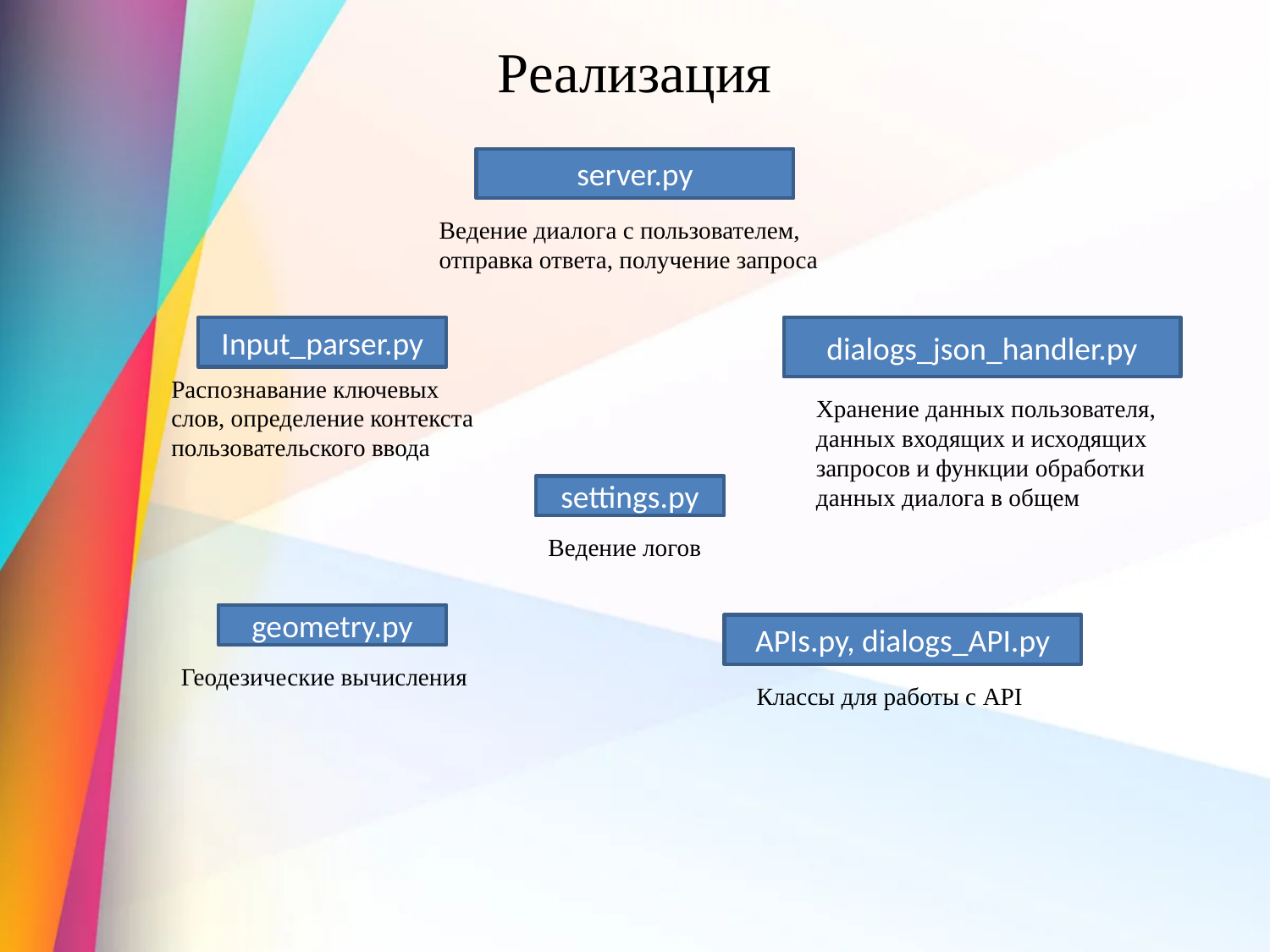

Реализация
server.py
Ведение диалога с пользователем, отправка ответа, получение запроса
Input_parser.py
dialogs_json_handler.py
Распознавание ключевых слов, определение контекста пользовательского ввода
Хранение данных пользователя, данных входящих и исходящих запросов и функции обработки данных диалога в общем
settings.py
Ведение логов
geometry.py
APIs.py, dialogs_API.py
Геодезические вычисления
Классы для работы с API